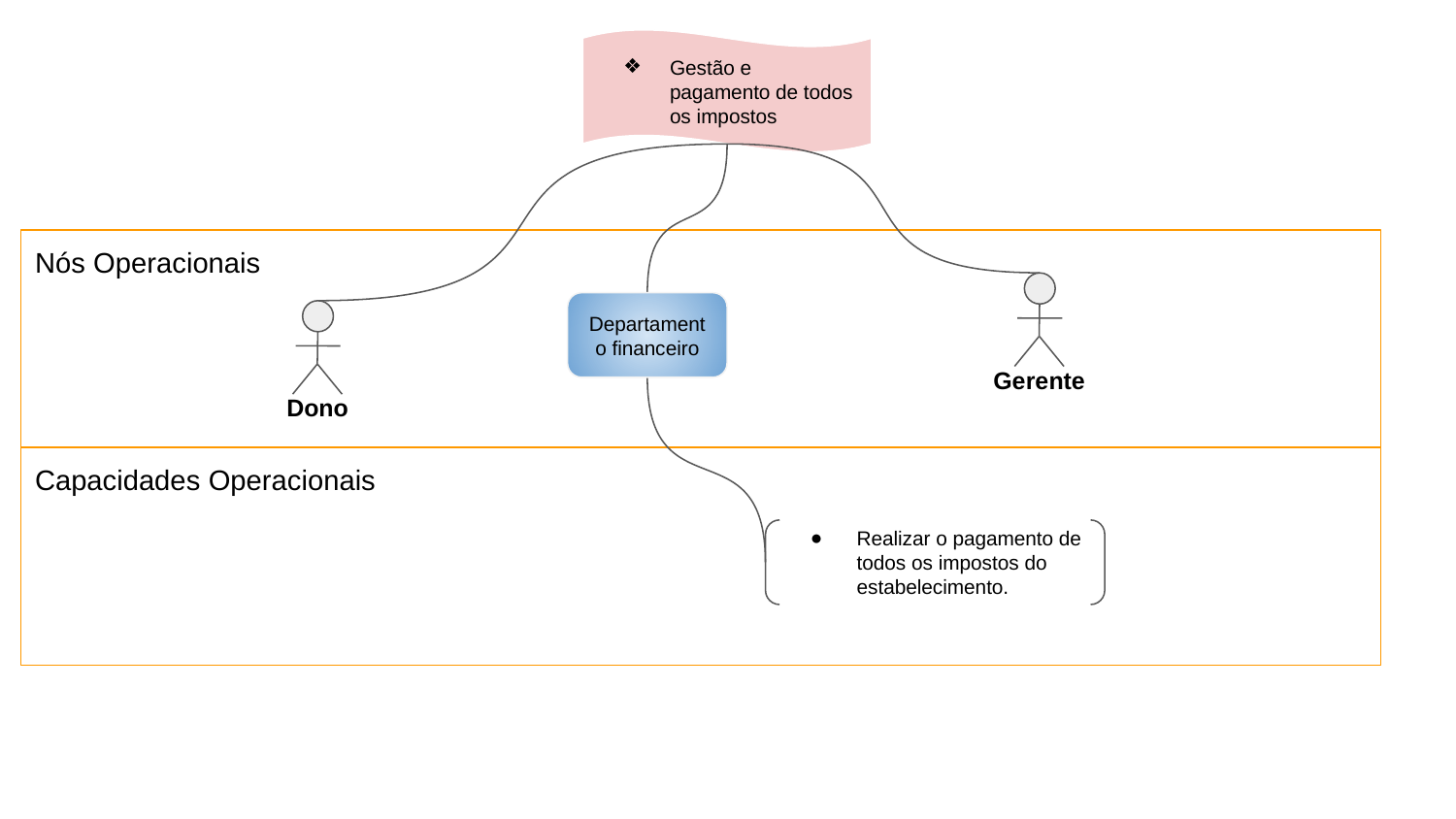

Gestão e pagamento de todos os impostos
Nós Operacionais

Gerente
Departamento financeiro

Dono
Capacidades Operacionais
Realizar o pagamento de todos os impostos do estabelecimento.